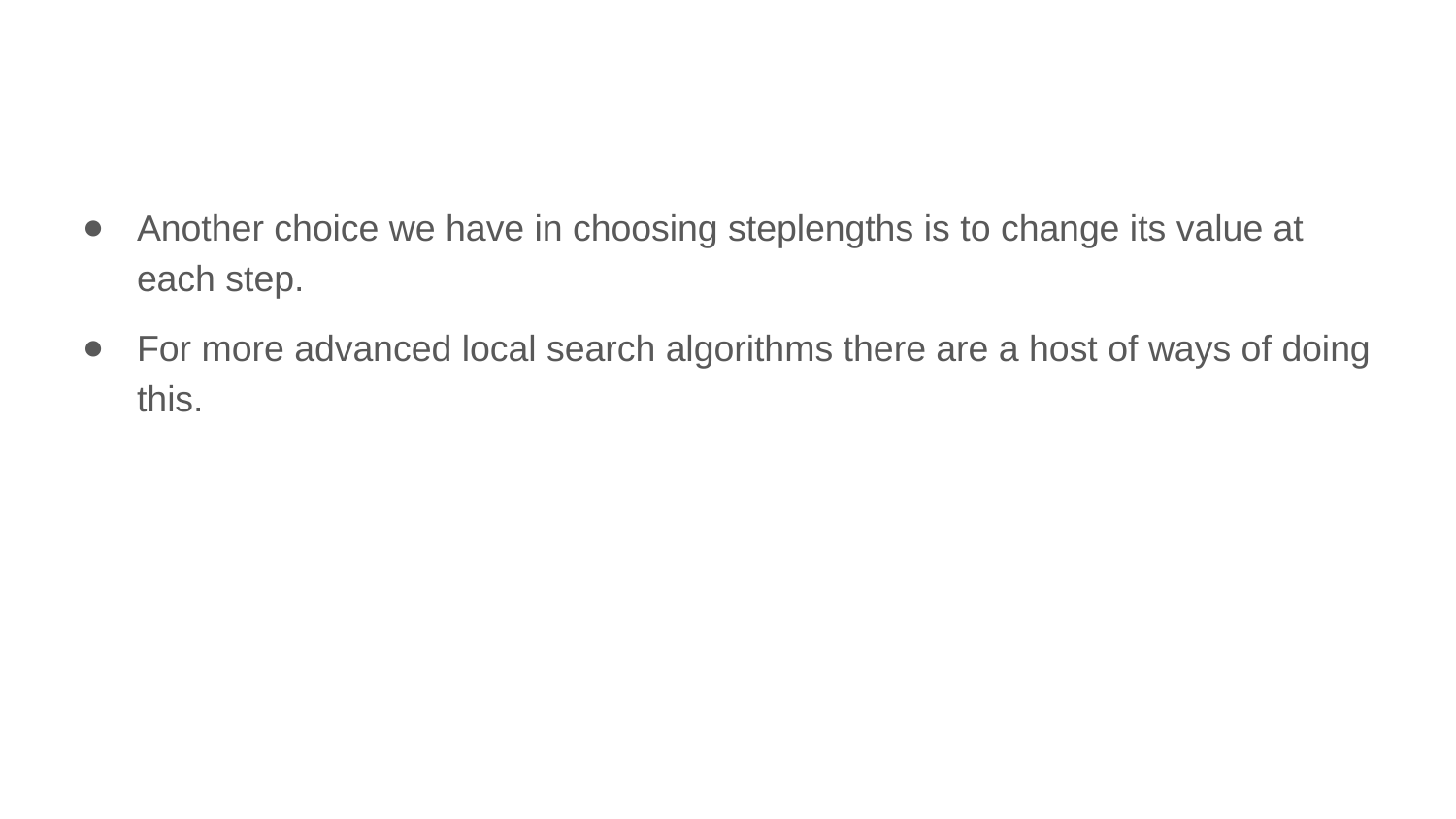

Another choice we have in choosing steplengths is to change its value at each step.
For more advanced local search algorithms there are a host of ways of doing this.